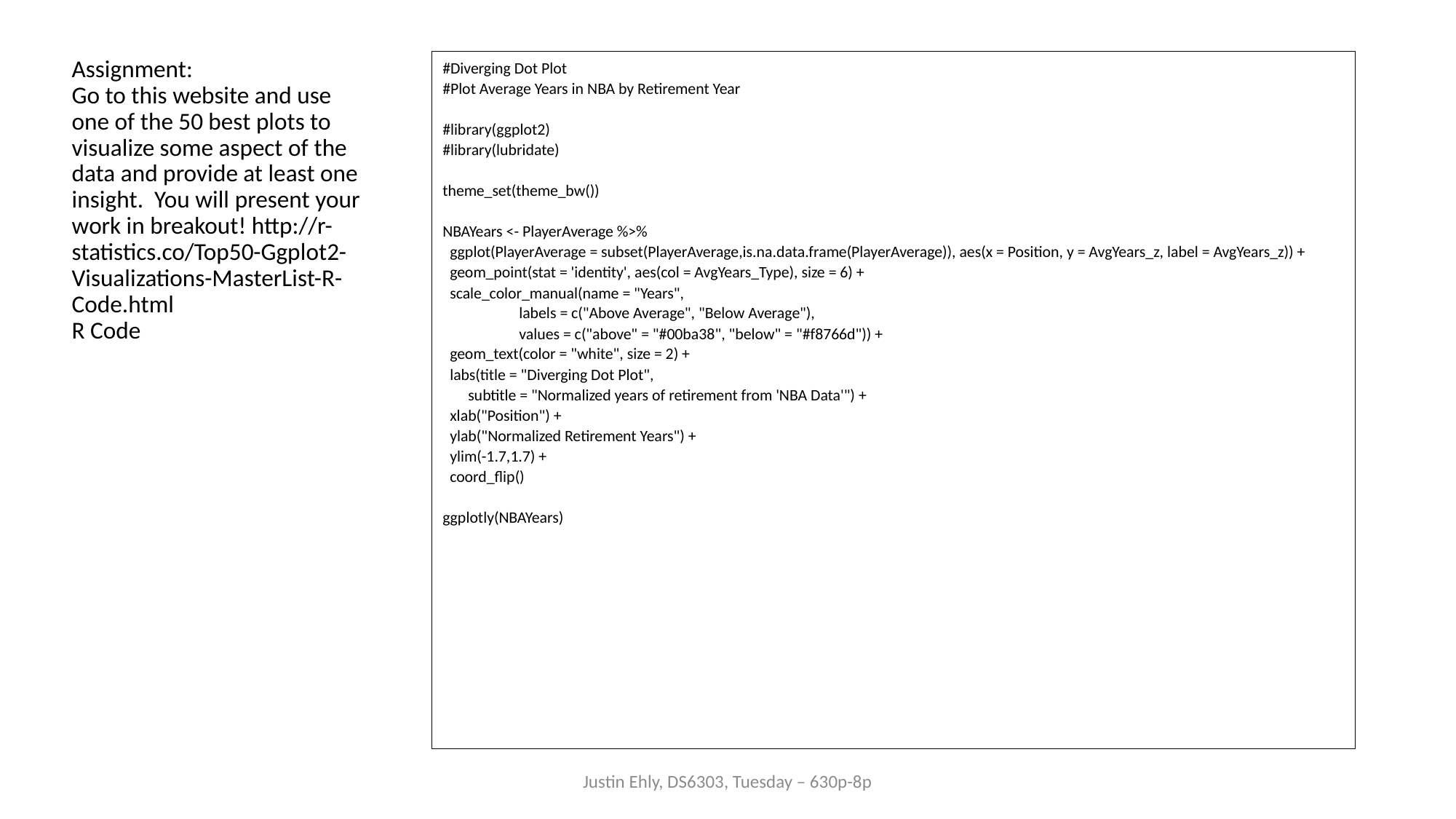

# Assignment: Go to this website and use one of the 50 best plots to visualize some aspect of the data and provide at least one insight.  You will present your work in breakout! http://r-statistics.co/Top50-Ggplot2-Visualizations-MasterList-R-Code.html R Code
#Diverging Dot Plot
#Plot Average Years in NBA by Retirement Year

#library(ggplot2)
#library(lubridate)

theme_set(theme_bw())

NBAYears <- PlayerAverage %>%
  ggplot(PlayerAverage = subset(PlayerAverage,is.na.data.frame(PlayerAverage)), aes(x = Position, y = AvgYears_z, label = AvgYears_z)) +
  geom_point(stat = 'identity', aes(col = AvgYears_Type), size = 6) +
  scale_color_manual(name = "Years",
                     labels = c("Above Average", "Below Average"),
                     values = c("above" = "#00ba38", "below" = "#f8766d")) +
  geom_text(color = "white", size = 2) +
  labs(title = "Diverging Dot Plot",
       subtitle = "Normalized years of retirement from 'NBA Data'") +
  xlab("Position") +
  ylab("Normalized Retirement Years") +
  ylim(-1.7,1.7) +
  coord_flip()

ggplotly(NBAYears)
Justin Ehly, DS6303, Tuesday – 630p-8p